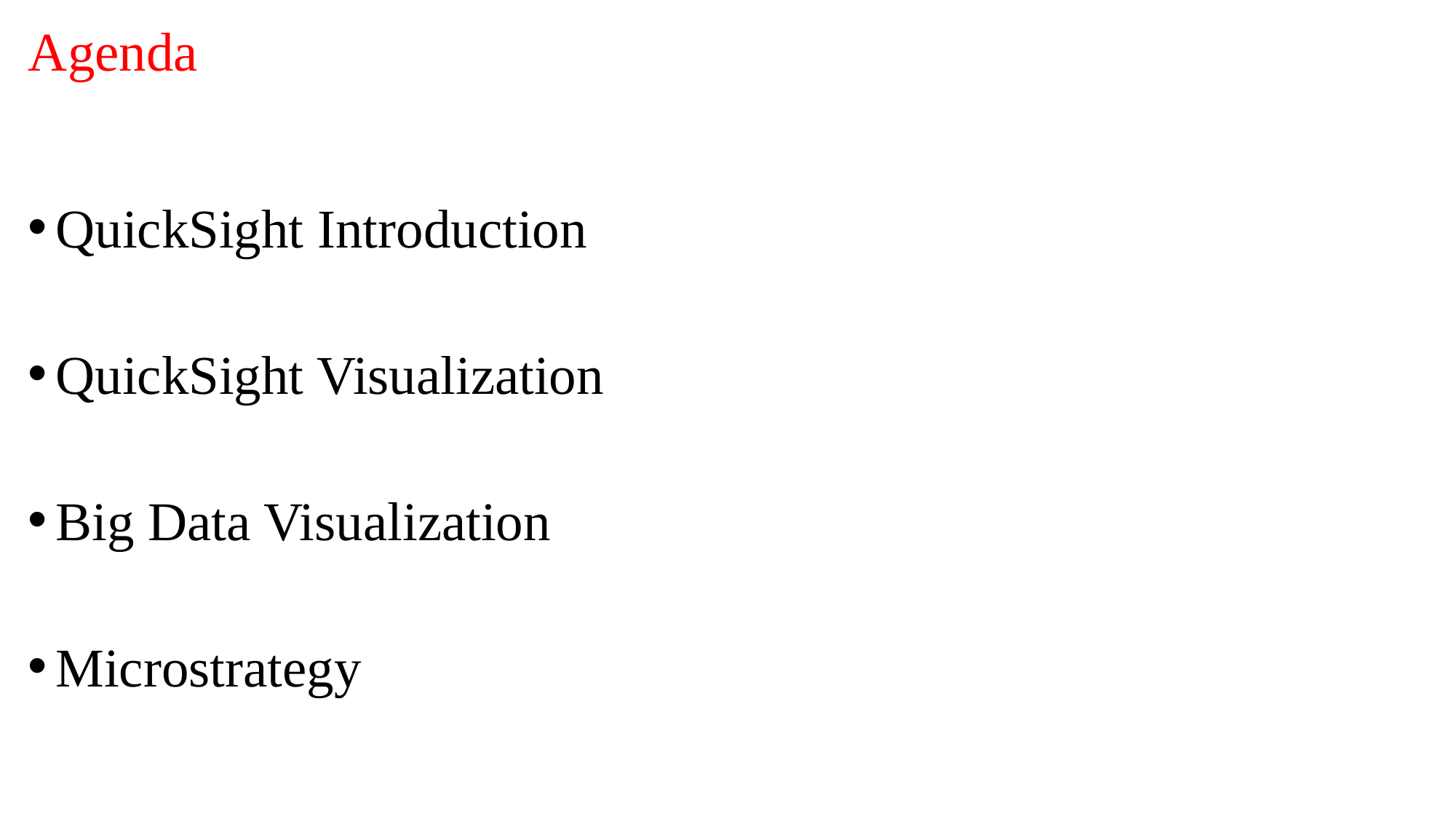

# Agenda
QuickSight Introduction
QuickSight Visualization
Big Data Visualization
Microstrategy